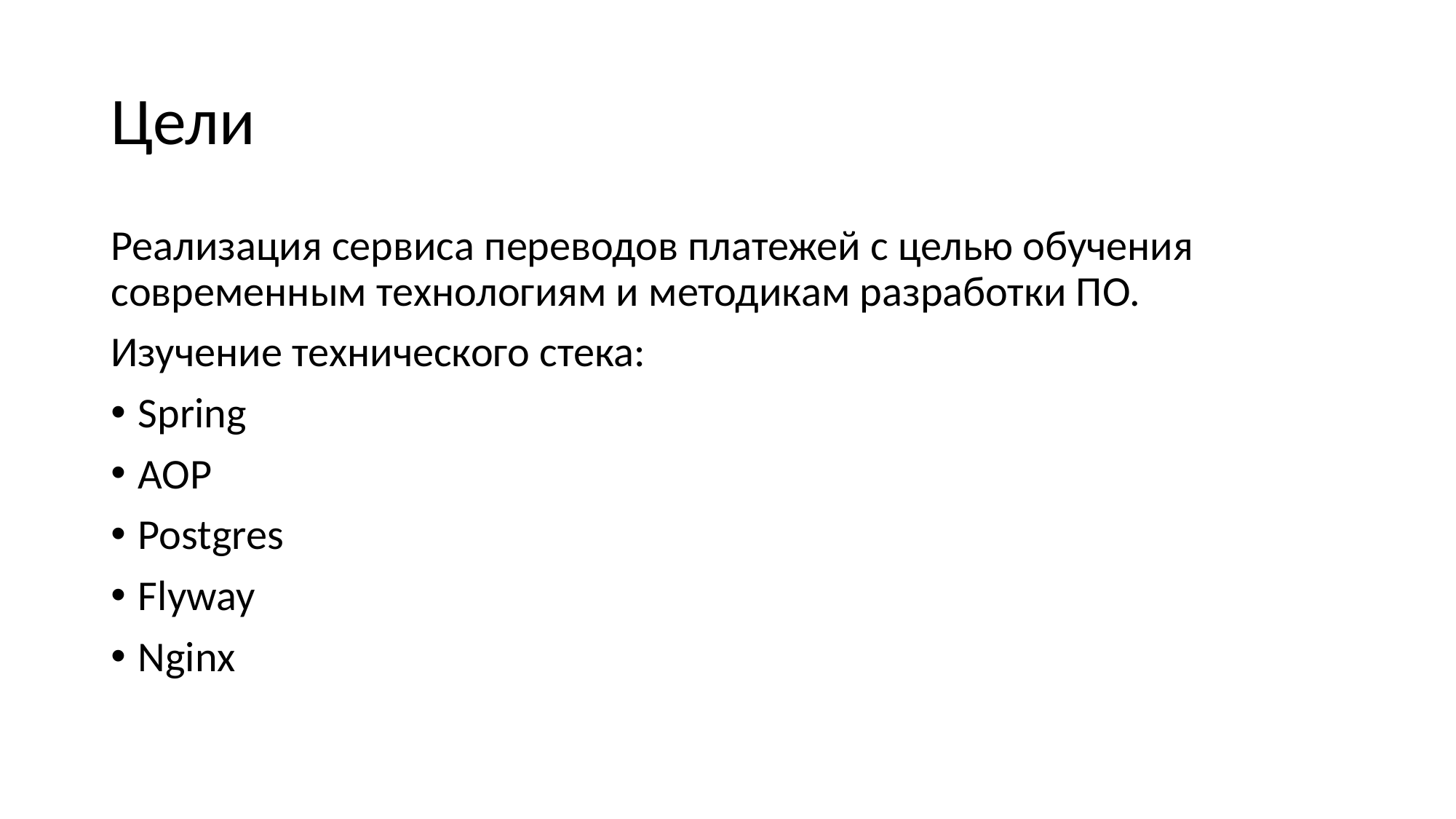

# Цели
Реализация сервиса переводов платежей с целью обучения современным технологиям и методикам разработки ПО.
Изучение технического стека:
Spring
AOP
Postgres
Flyway
Nginx